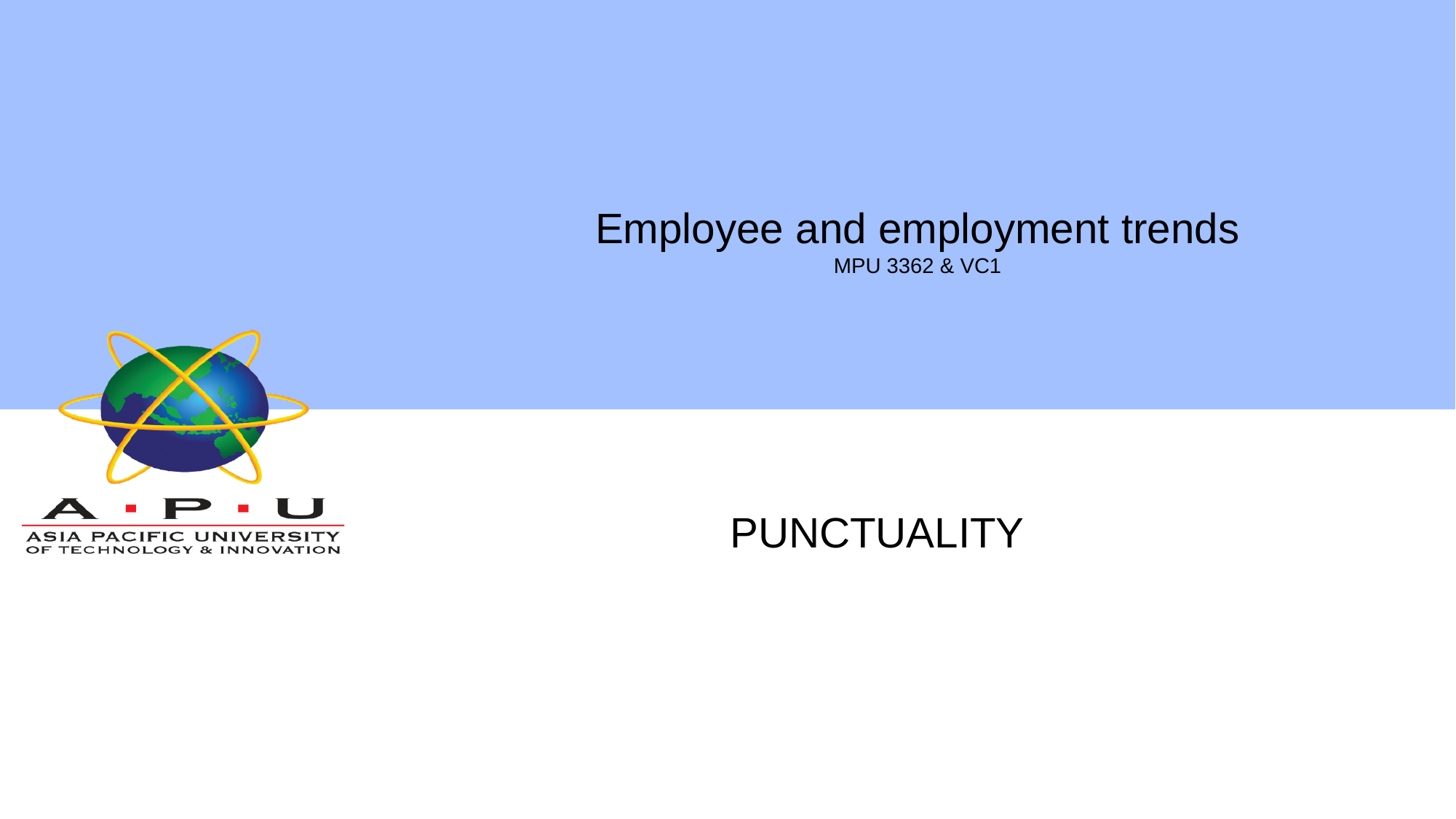

# Employee and employment trends MPU 3362 & VC1
PUNCTUALITY